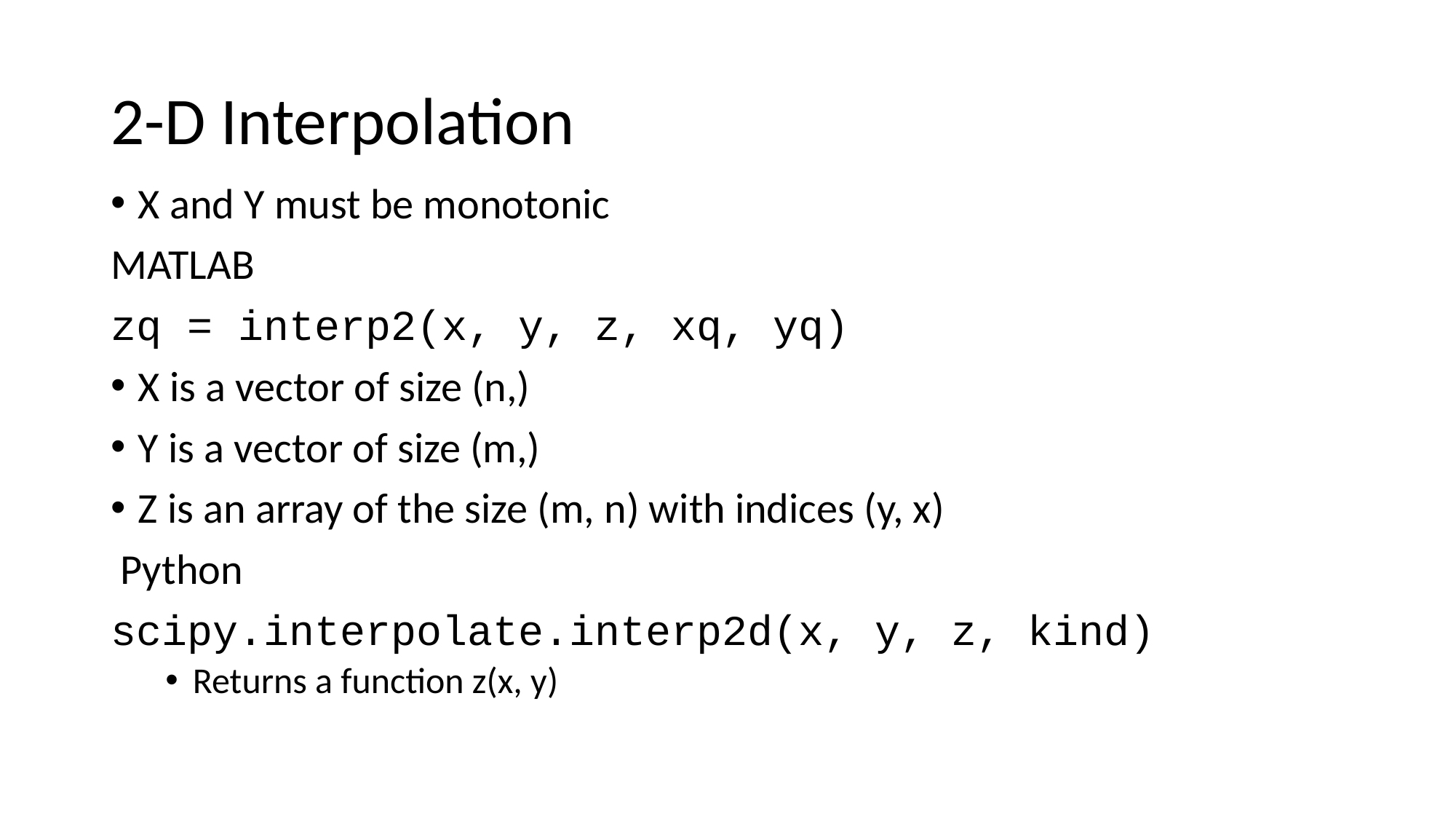

# 2-D Interpolation
X and Y must be monotonic
MATLAB
zq = interp2(x, y, z, xq, yq)
X is a vector of size (n,)
Y is a vector of size (m,)
Z is an array of the size (m, n) with indices (y, x)
 Python
scipy.interpolate.interp2d(x, y, z, kind)
Returns a function z(x, y)